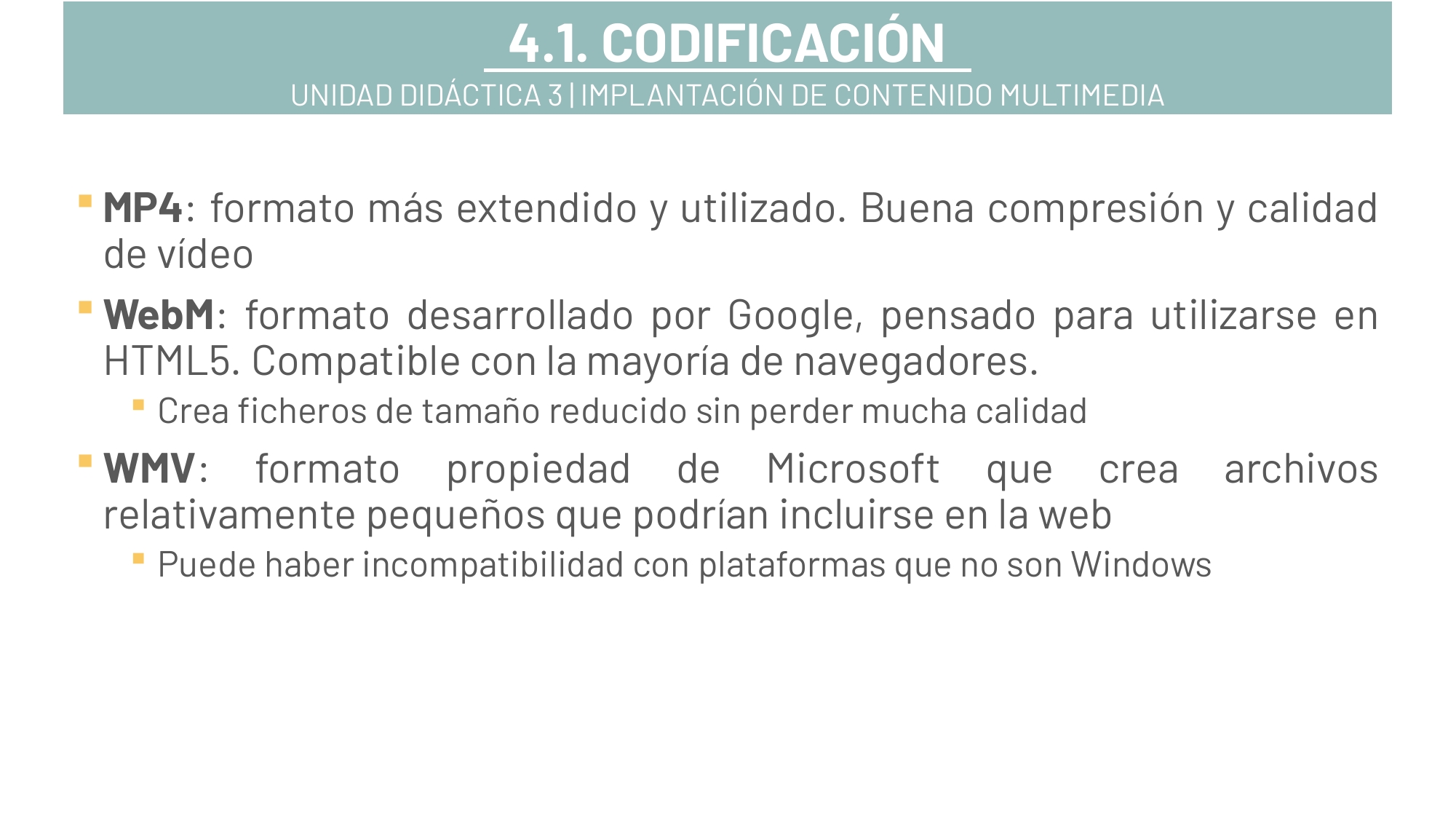

4.1. CODIFICACIÓN
UNIDAD DIDÁCTICA 3 | IMPLANTACIÓN DE CONTENIDO MULTIMEDIA
MP4: formato más extendido y utilizado. Buena compresión y calidad de vídeo
WebM: formato desarrollado por Google, pensado para utilizarse en HTML5. Compatible con la mayoría de navegadores.
Crea ficheros de tamaño reducido sin perder mucha calidad
WMV: formato propiedad de Microsoft que crea archivos relativamente pequeños que podrían incluirse en la web
Puede haber incompatibilidad con plataformas que no son Windows